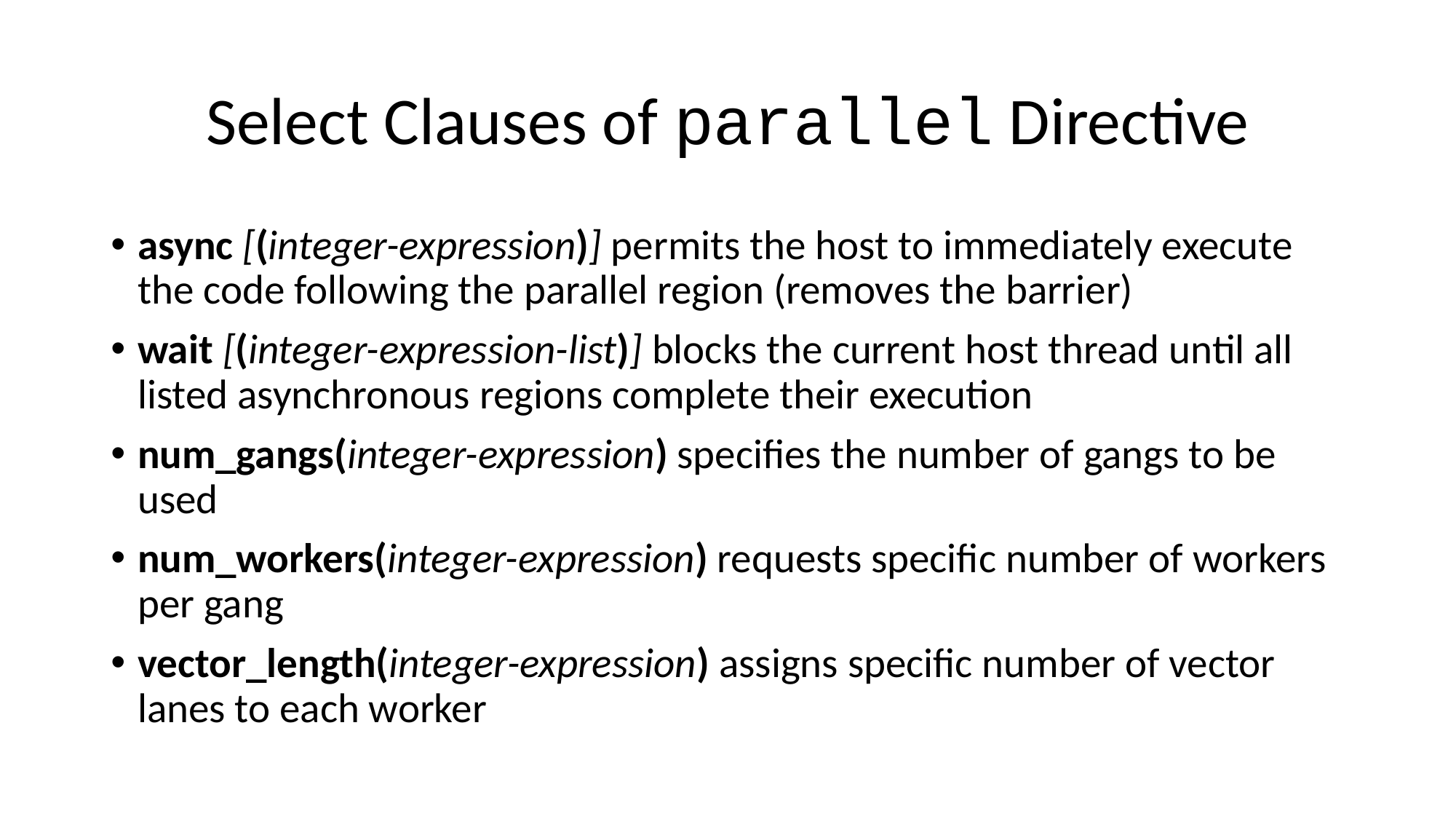

# Select Clauses of parallel Directive
async [(integer-expression)] permits the host to immediately execute the code following the parallel region (removes the barrier)
wait [(integer-expression-list)] blocks the current host thread until all listed asynchronous regions complete their execution
num_gangs(integer-expression) specifies the number of gangs to be used
num_workers(integer-expression) requests specific number of workers per gang
vector_length(integer-expression) assigns specific number of vector lanes to each worker